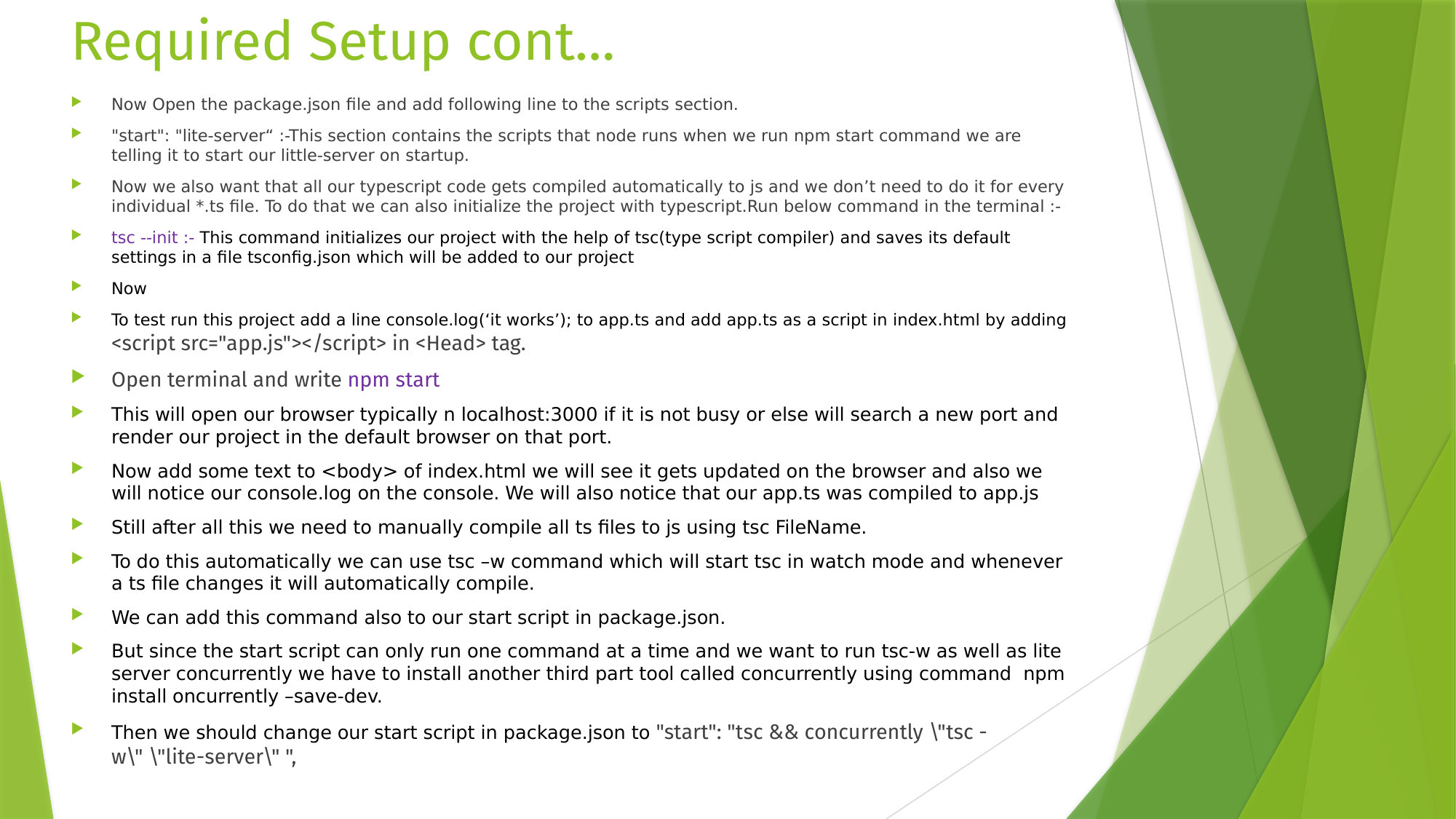

# Required Setup cont…
Now Open the package.json file and add following line to the scripts section.
"start": "lite-server“ :-This section contains the scripts that node runs when we run npm start command we are telling it to start our little-server on startup.
Now we also want that all our typescript code gets compiled automatically to js and we don’t need to do it for every individual *.ts file. To do that we can also initialize the project with typescript.Run below command in the terminal :-
tsc --init :- This command initializes our project with the help of tsc(type script compiler) and saves its default settings in a file tsconfig.json which will be added to our project
Now
To test run this project add a line console.log(‘it works’); to app.ts and add app.ts as a script in index.html by adding  <script src="app.js"></script> in <Head> tag.
Open terminal and write npm start
This will open our browser typically n localhost:3000 if it is not busy or else will search a new port and render our project in the default browser on that port.
Now add some text to <body> of index.html we will see it gets updated on the browser and also we will notice our console.log on the console. We will also notice that our app.ts was compiled to app.js
Still after all this we need to manually compile all ts files to js using tsc FileName.
To do this automatically we can use tsc –w command which will start tsc in watch mode and whenever a ts file changes it will automatically compile.
We can add this command also to our start script in package.json.
But since the start script can only run one command at a time and we want to run tsc-w as well as lite server concurrently we have to install another third part tool called concurrently using command  npm install oncurrently –save-dev.
Then we should change our start script in package.json to "start": "tsc && concurrently \"tsc -w\" \"lite-server\" ",